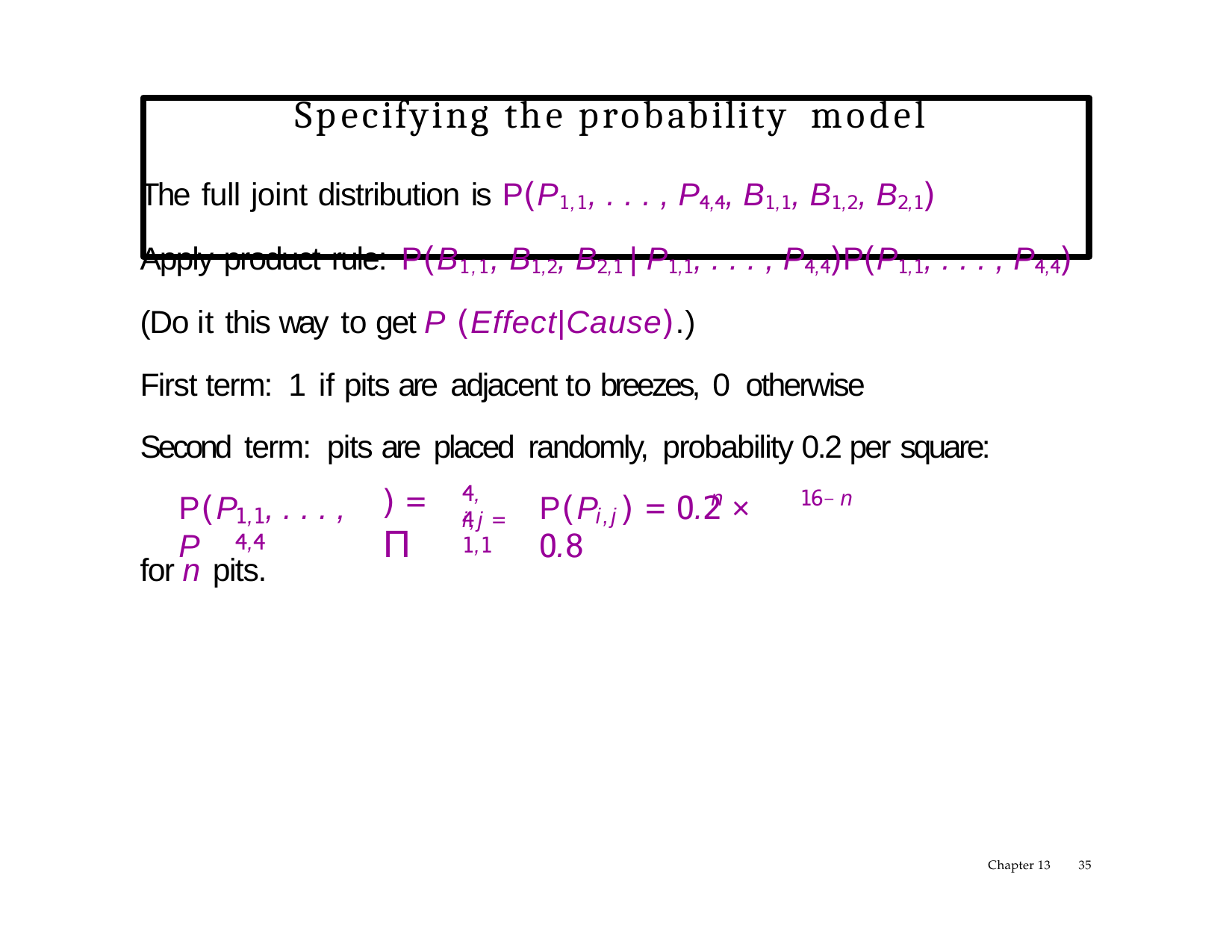

# Specifying the probability model
The full joint distribution is P(P1,1, . . . , P4,4, B1,1, B1,2, B2,1)
Apply product rule: P(B1,1, B1,2, B2,1 | P1,1, . . . , P4,4)P(P1,1, . . . , P4,4)
(Do it this way  to get P (Effect|Cause).)
First term:  1  if pits are  adjacent to breezes,  0  otherwise
Second  term:  pits are  placed  randomly,  probability 0.2 per square:
4,4
) = Π
n	16−n
P(P	, . . . , P
P(P	) = 0.2	× 0.8
1,1	4,4
i,j
i,j = 1,1
for n pits.
Chapter 13
35